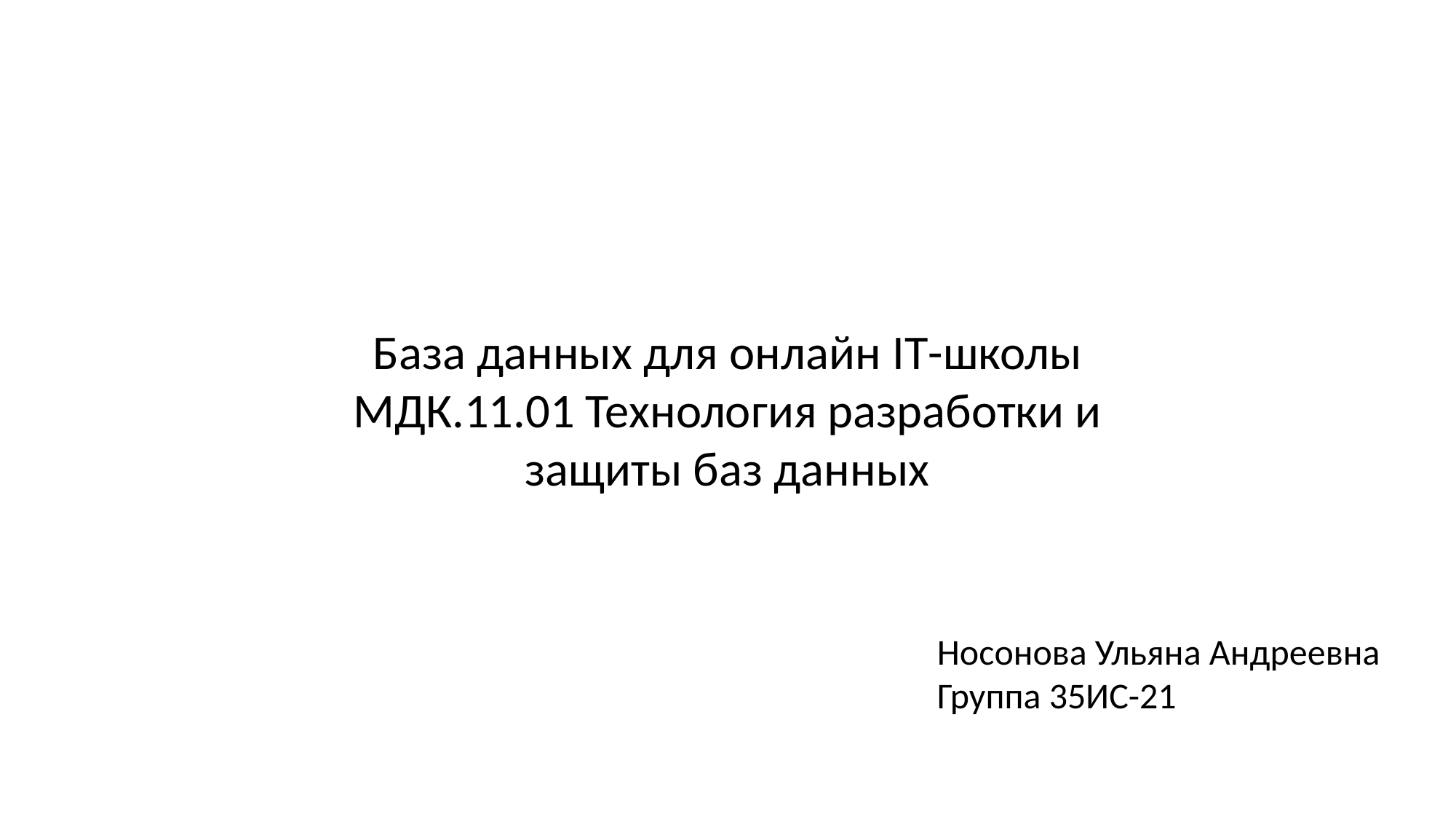

База данных для онлайн IT-школы МДК.11.01 Технология разработки и защиты баз данных
Носонова Ульяна Андреевна
Группа 35ИС-21